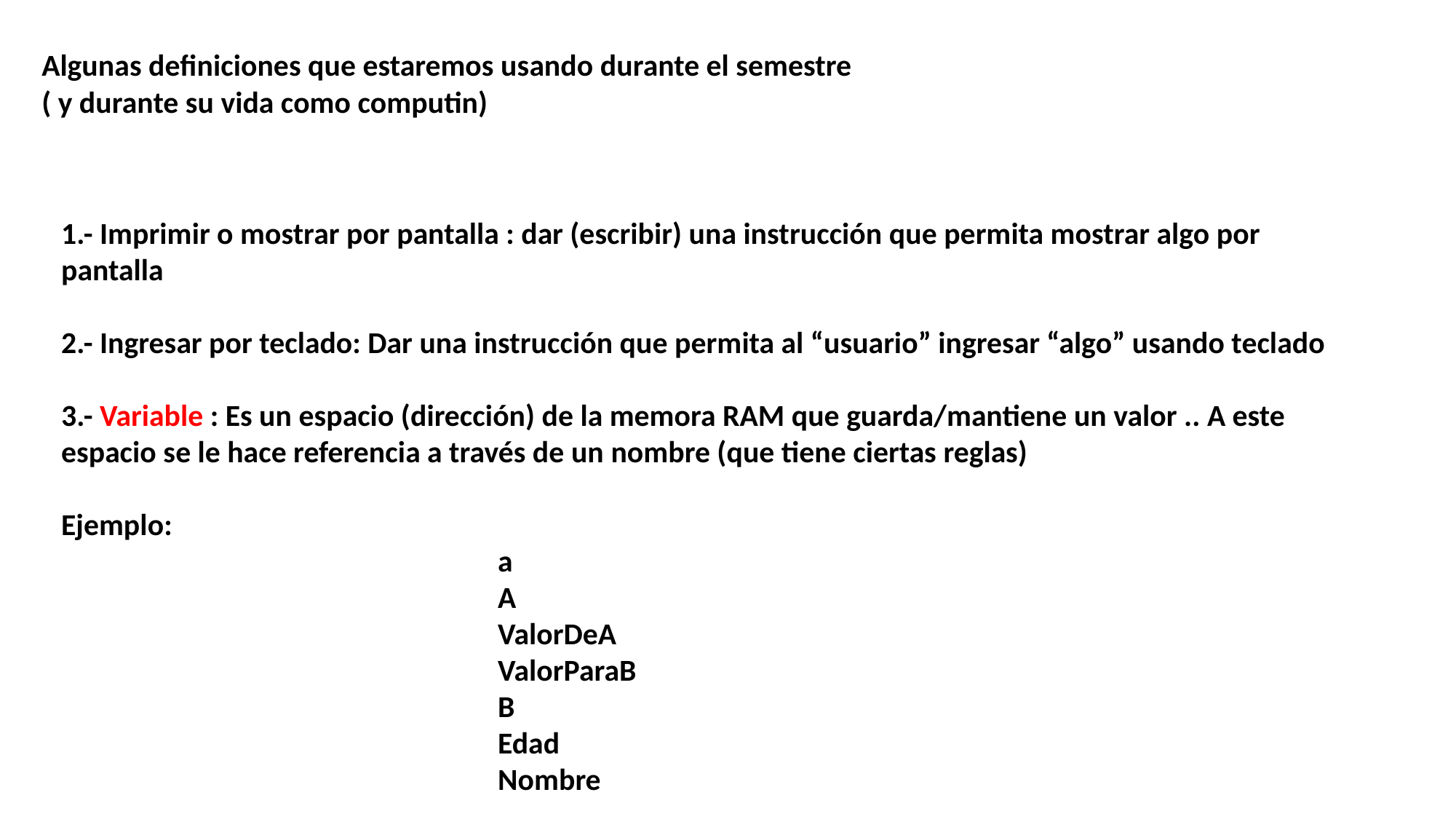

Algunas definiciones que estaremos usando durante el semestre
( y durante su vida como computin)
1.- Imprimir o mostrar por pantalla : dar (escribir) una instrucción que permita mostrar algo por pantalla

2.- Ingresar por teclado: Dar una instrucción que permita al “usuario” ingresar “algo” usando teclado

3.- Variable : Es un espacio (dirección) de la memora RAM que guarda/mantiene un valor .. A este espacio se le hace referencia a través de un nombre (que tiene ciertas reglas)

Ejemplo:
				a
				A
				ValorDeA
				ValorParaB
				B
				Edad
				Nombre